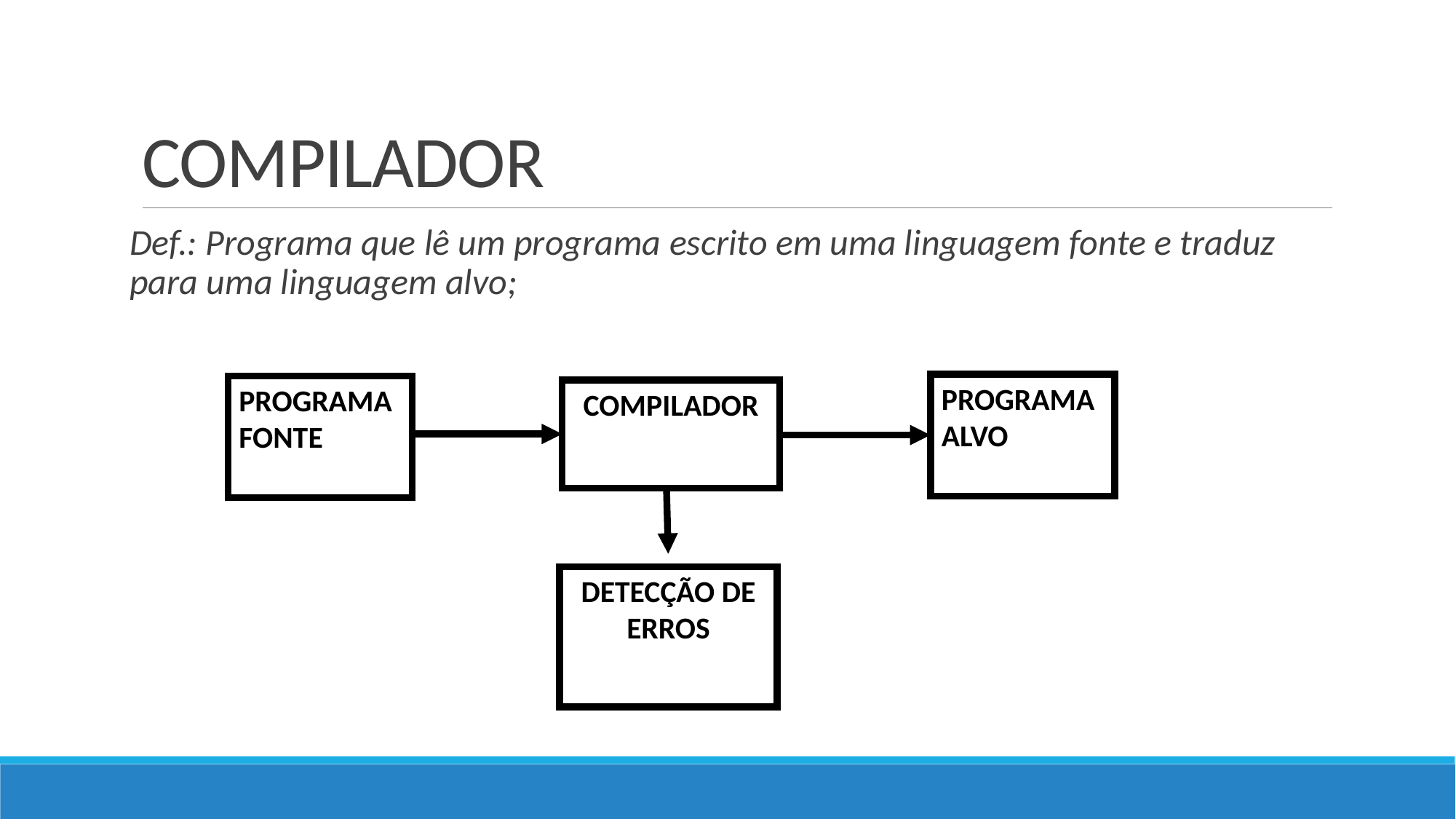

# COMPILADOR
Def.: Programa que lê um programa escrito em uma linguagem fonte e traduz para uma linguagem alvo;

PROGRAMA ALVO
PROGRAMA FONTE
COMPILADOR
DETECÇÃO DE ERROS